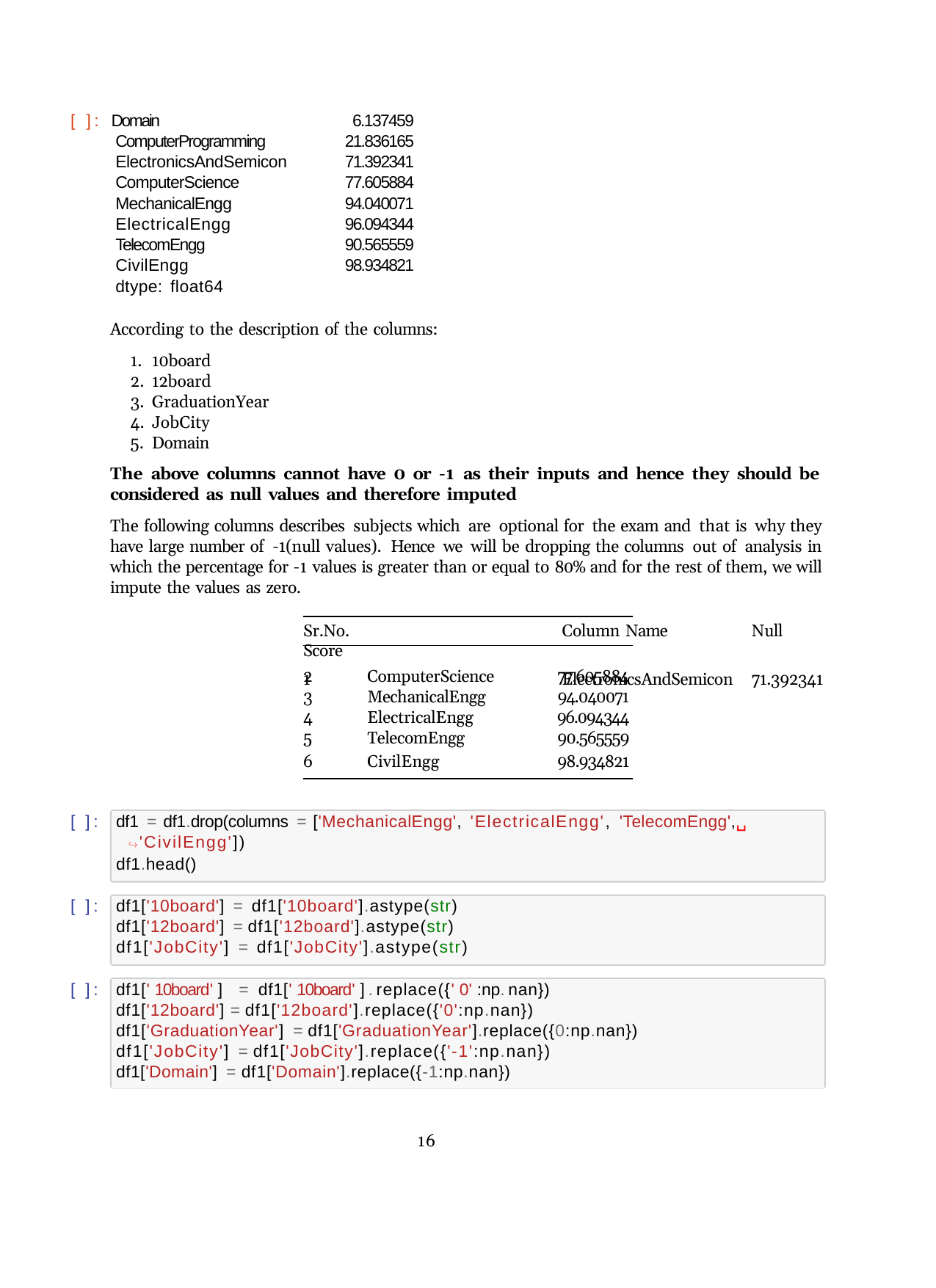

| [ ]: Domain | 6.137459 |
| --- | --- |
| ComputerProgramming | 21.836165 |
| ElectronicsAndSemicon | 71.392341 |
| ComputerScience | 77.605884 |
| MechanicalEngg | 94.040071 |
| ElectricalEngg | 96.094344 |
| TelecomEngg | 90.565559 |
| CivilEngg | 98.934821 |
| dtype: float64 |  |
According to the description of the columns:
10board
12board
GraduationYear
JobCity
Domain
The above columns cannot have 0 or -1 as their inputs and hence they should be  considered as null values and therefore imputed
The following columns describes subjects which are optional for the exam and that is why they  have large number of -1(null values). Hence we will be dropping the columns out of analysis in  which the percentage for -1 values is greater than or equal to 80% and for the rest of them, we will  impute the values as zero.

Sr.No.	Column Name	Null Score
1	ElectronicsAndSemicon	71.392341

| 2 ComputerScience | 77.605884 |
| --- | --- |
| 3 MechanicalEngg | 94.040071 |
| 4 ElectricalEngg | 96.094344 |
| 5 TelecomEngg | 90.565559 |
| 6 CivilEngg | 98.934821 |
[ ]:

df1 = df1.drop(columns = ['MechanicalEngg', 'ElectricalEngg', 'TelecomEngg',␣
↪'CivilEngg'])
df1.head()
[ ]:

df1['10board'] = df1['10board'].astype(str)
df1['12board'] = df1['12board'].astype(str)  df1['JobCity'] = df1['JobCity'].astype(str)
[ ]:

df1['10board']  =  df1['10board'].replace({'0':np.nan})
df1['12board'] = df1['12board'].replace({'0':np.nan})  df1['GraduationYear'] = df1['GraduationYear'].replace({0:np.nan})  df1['JobCity'] = df1['JobCity'].replace({'-1':np.nan})
df1['Domain'] = df1['Domain'].replace({-1:np.nan})
16